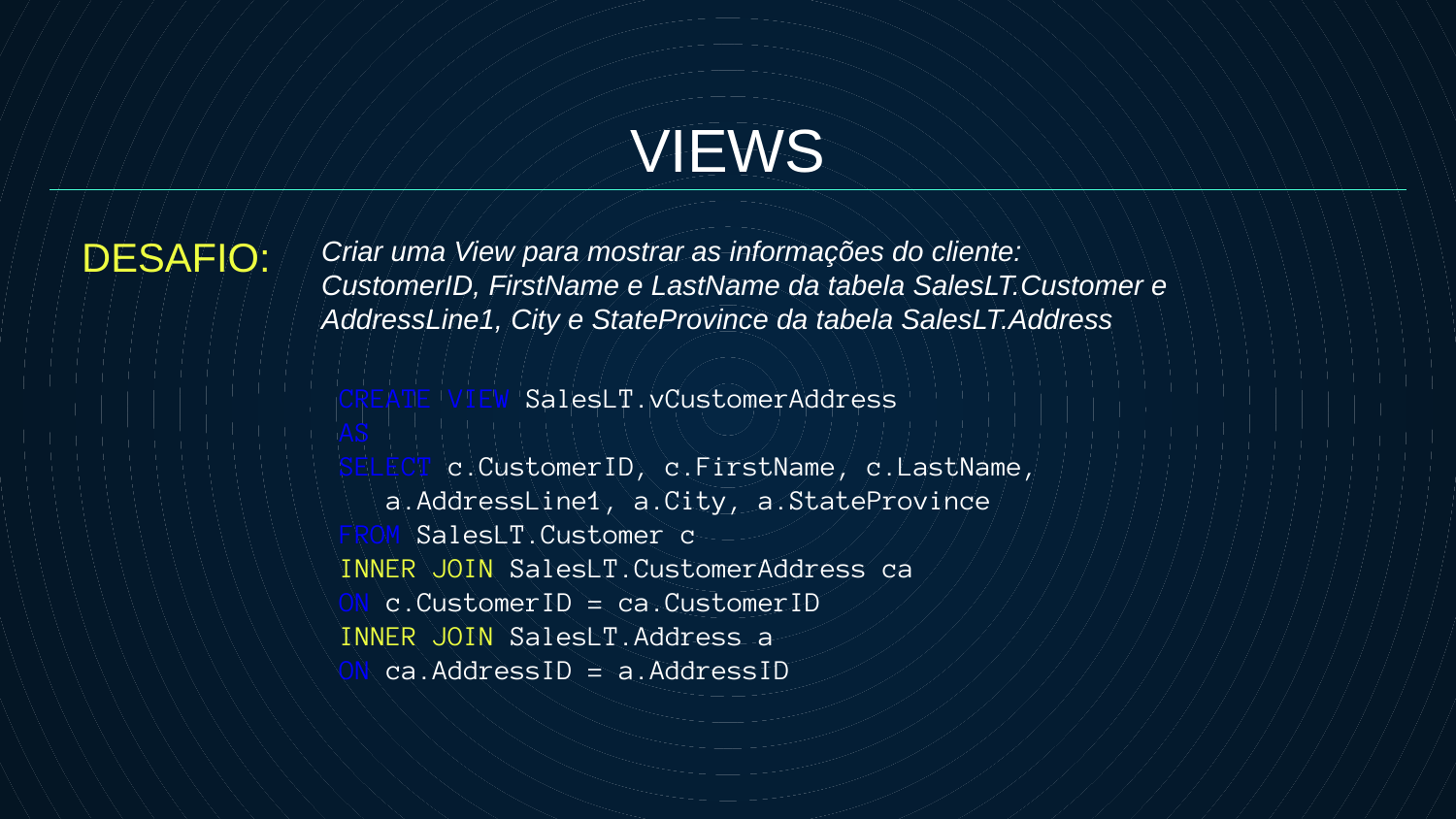

VIEWS
DESAFIO:
Criar uma View para mostrar as informações do cliente:
CustomerID, FirstName e LastName da tabela SalesLT.Customer e
AddressLine1, City e StateProvince da tabela SalesLT.Address
CREATE VIEW SalesLT.vCustomerAddress
AS
SELECT c.CustomerID, c.FirstName, c.LastName,
   a.AddressLine1, a.City, a.StateProvince
FROM SalesLT.Customer c
INNER JOIN SalesLT.CustomerAddress ca
ON c.CustomerID = ca.CustomerID
INNER JOIN SalesLT.Address a
ON ca.AddressID = a.AddressID